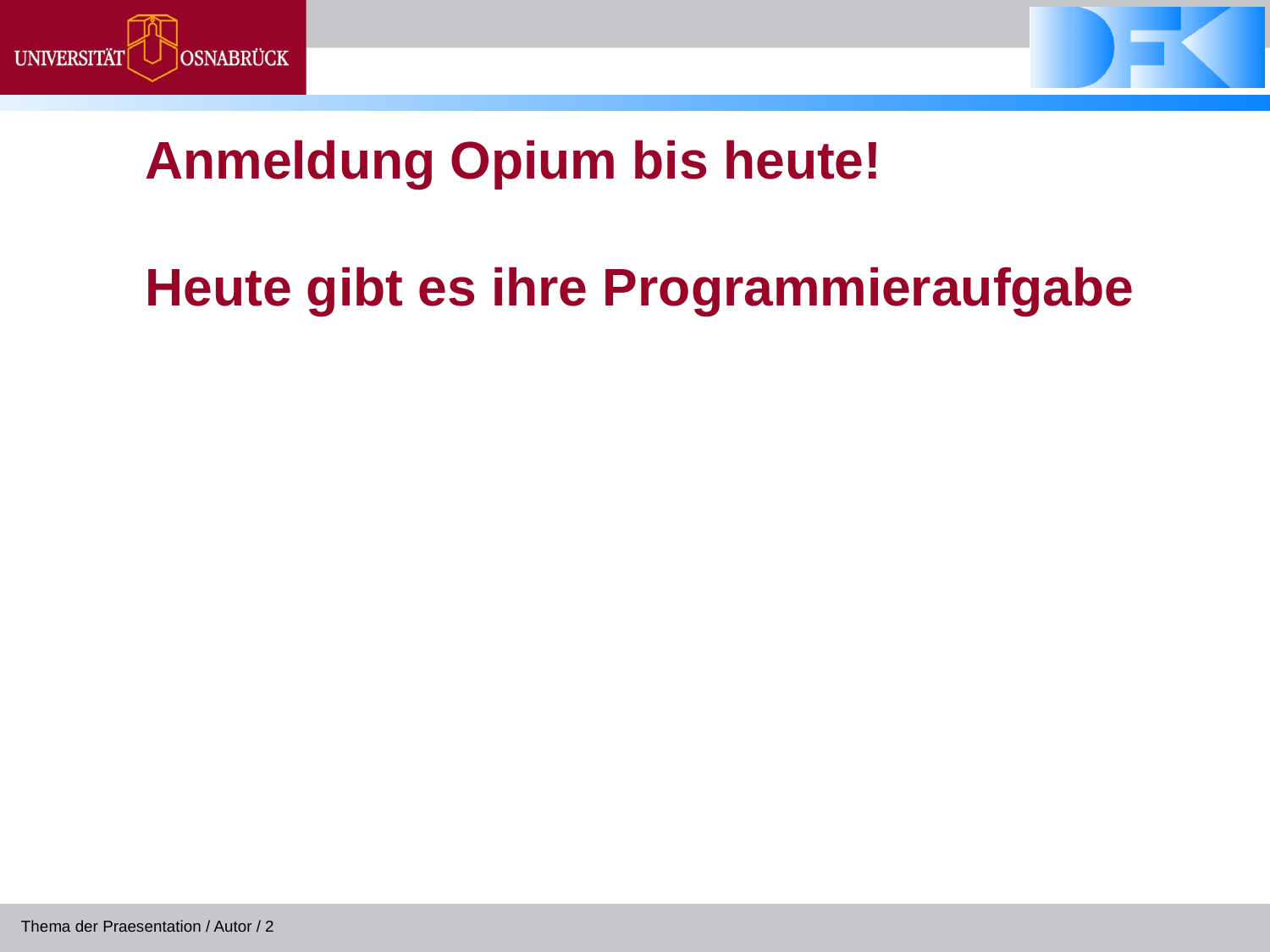

# Anmeldung Opium bis heute! Heute gibt es ihre Programmieraufgabe
Thema der Praesentation / Autor / 2